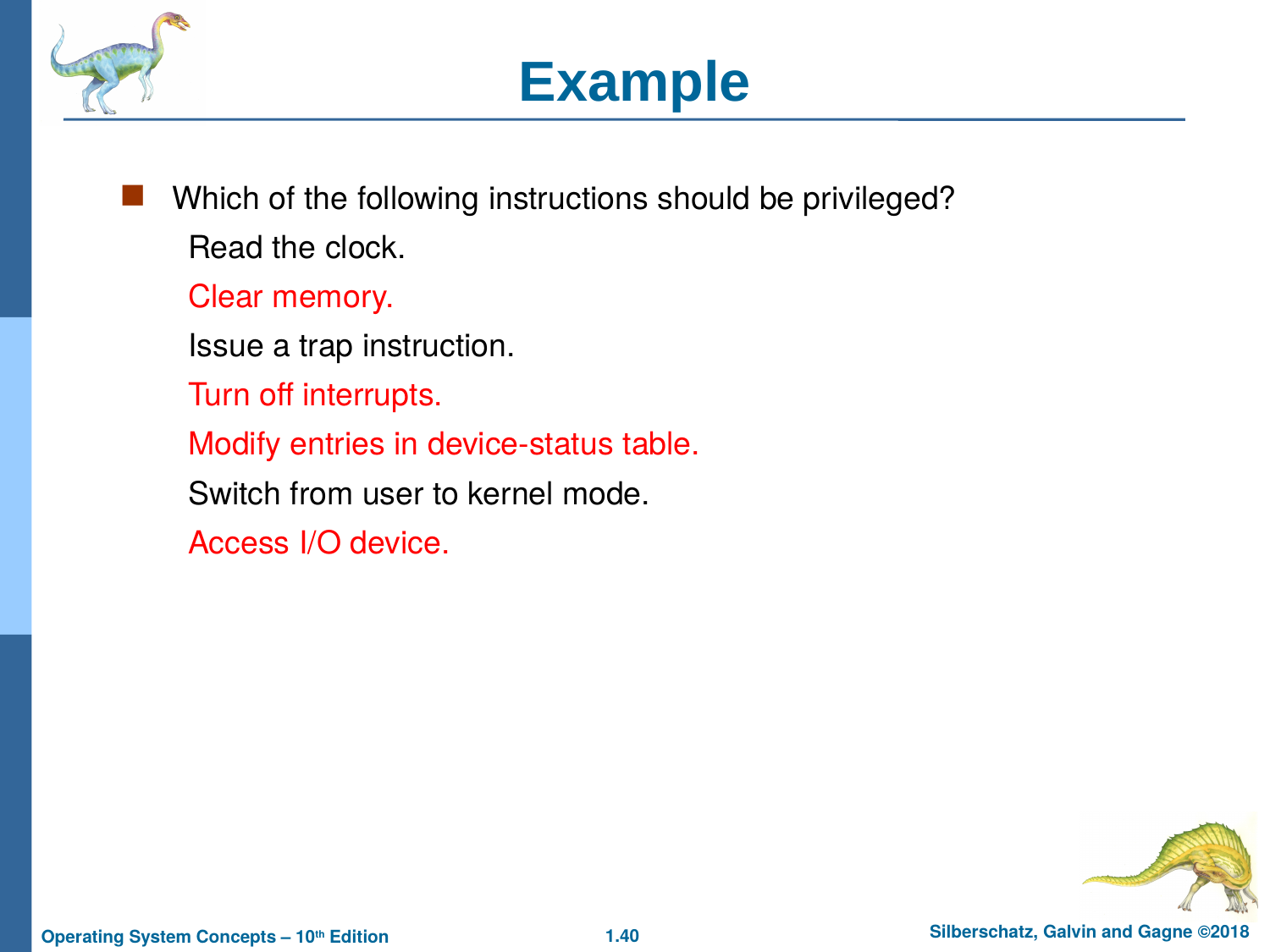

# Example
Which of the following instructions should be privileged?
Read the clock.
Clear memory.
Issue a trap instruction.
Turn off interrupts.
Modify entries in device-status table.
Switch from user to kernel mode.
Access I/O device.